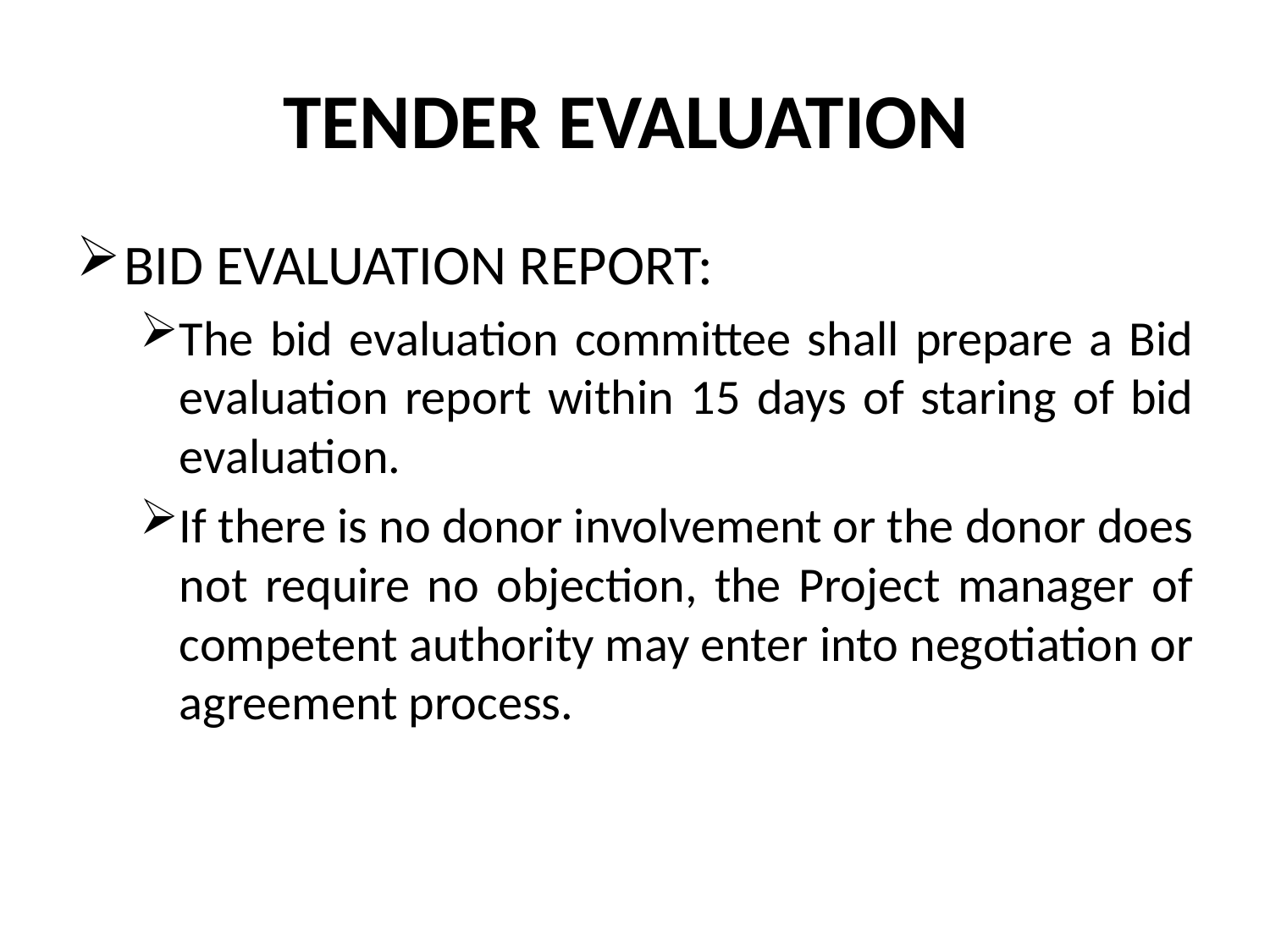

# TENDER EVALUATION
BID EVALUATION REPORT:
The bid evaluation committee shall prepare a Bid evaluation report within 15 days of staring of bid evaluation.
If there is no donor involvement or the donor does not require no objection, the Project manager of competent authority may enter into negotiation or agreement process.